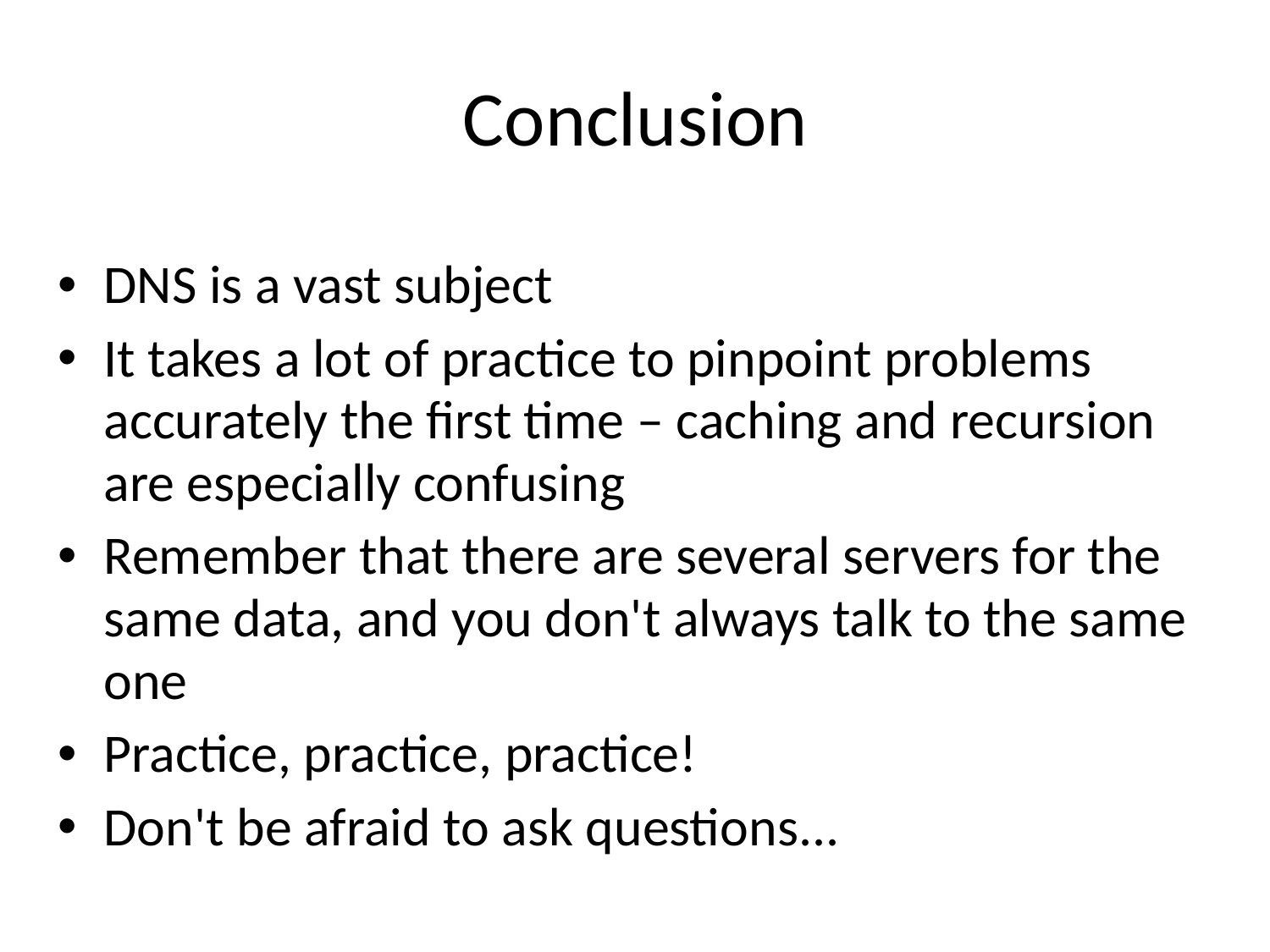

# Conclusion
DNS is a vast subject
It takes a lot of practice to pinpoint problems accurately the first time – caching and recursion are especially confusing
Remember that there are several servers for the same data, and you don't always talk to the same one
Practice, practice, practice!
Don't be afraid to ask questions...